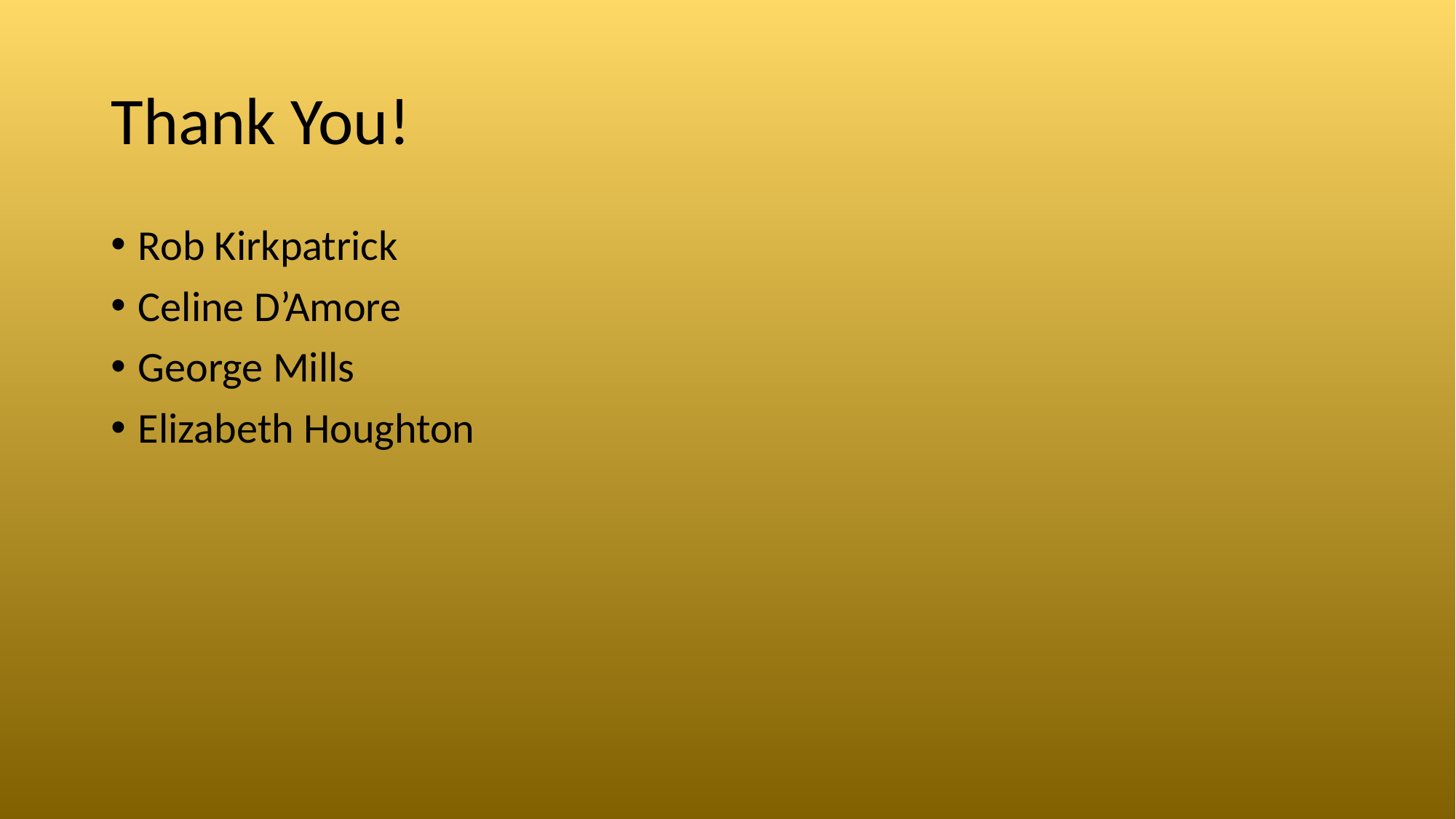

# Thank You!
Rob Kirkpatrick
Celine D’Amore
George Mills
Elizabeth Houghton